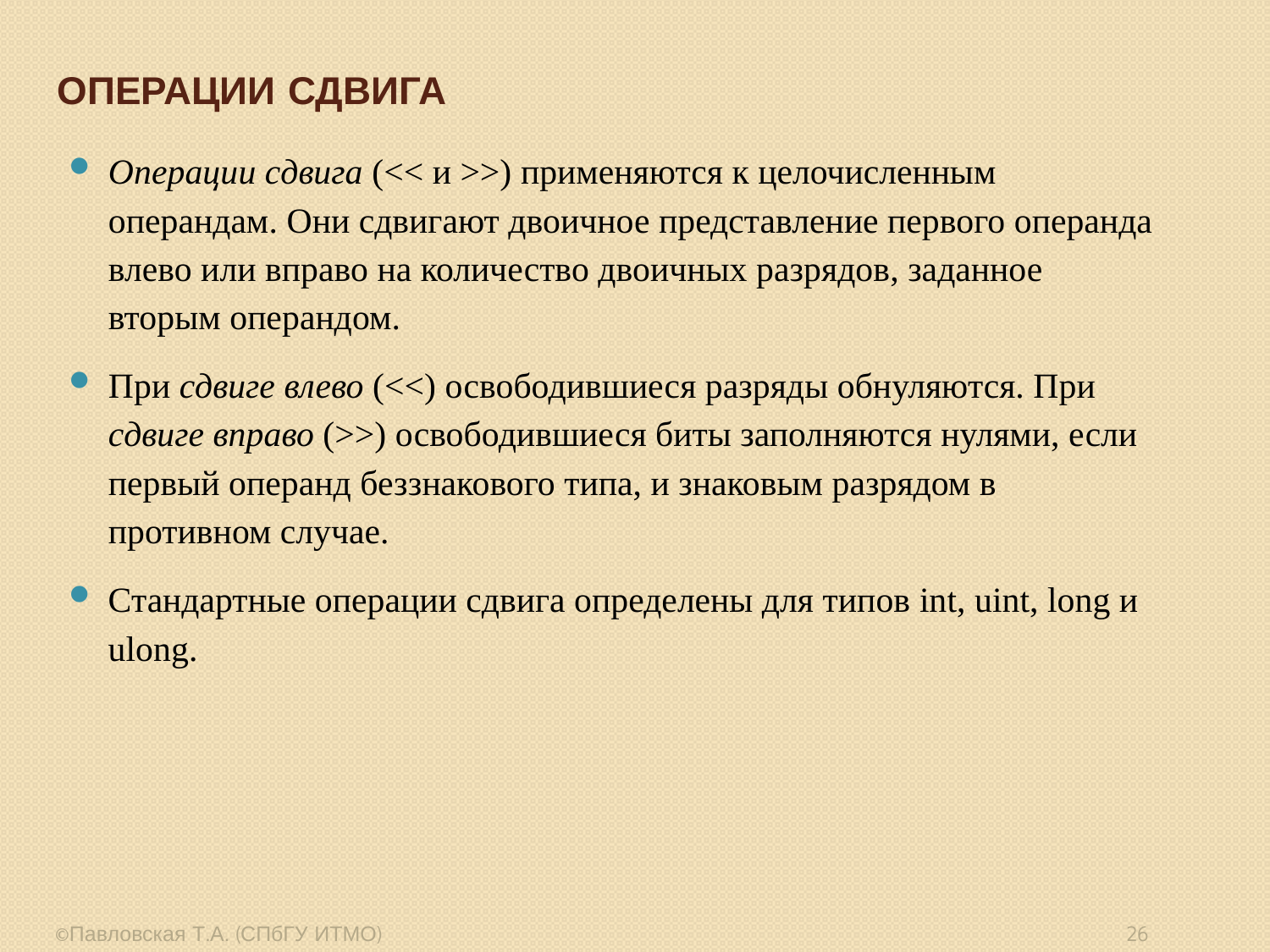

Операции сдвига
Операции сдвига (<< и >>) применяются к целочисленным операндам. Они сдвигают двоичное представление первого операнда влево или вправо на количество двоичных разрядов, заданное вторым операндом.
При сдвиге влево (<<) освободившиеся разряды обнуляются. При сдвиге вправо (>>) освободившиеся биты заполняются нулями, если первый операнд беззнакового типа, и знаковым разрядом в противном случае.
Стандартные операции сдвига определены для типов int, uint, long и ulong.
26
©Павловская Т.А. (СПбГУ ИТМО)